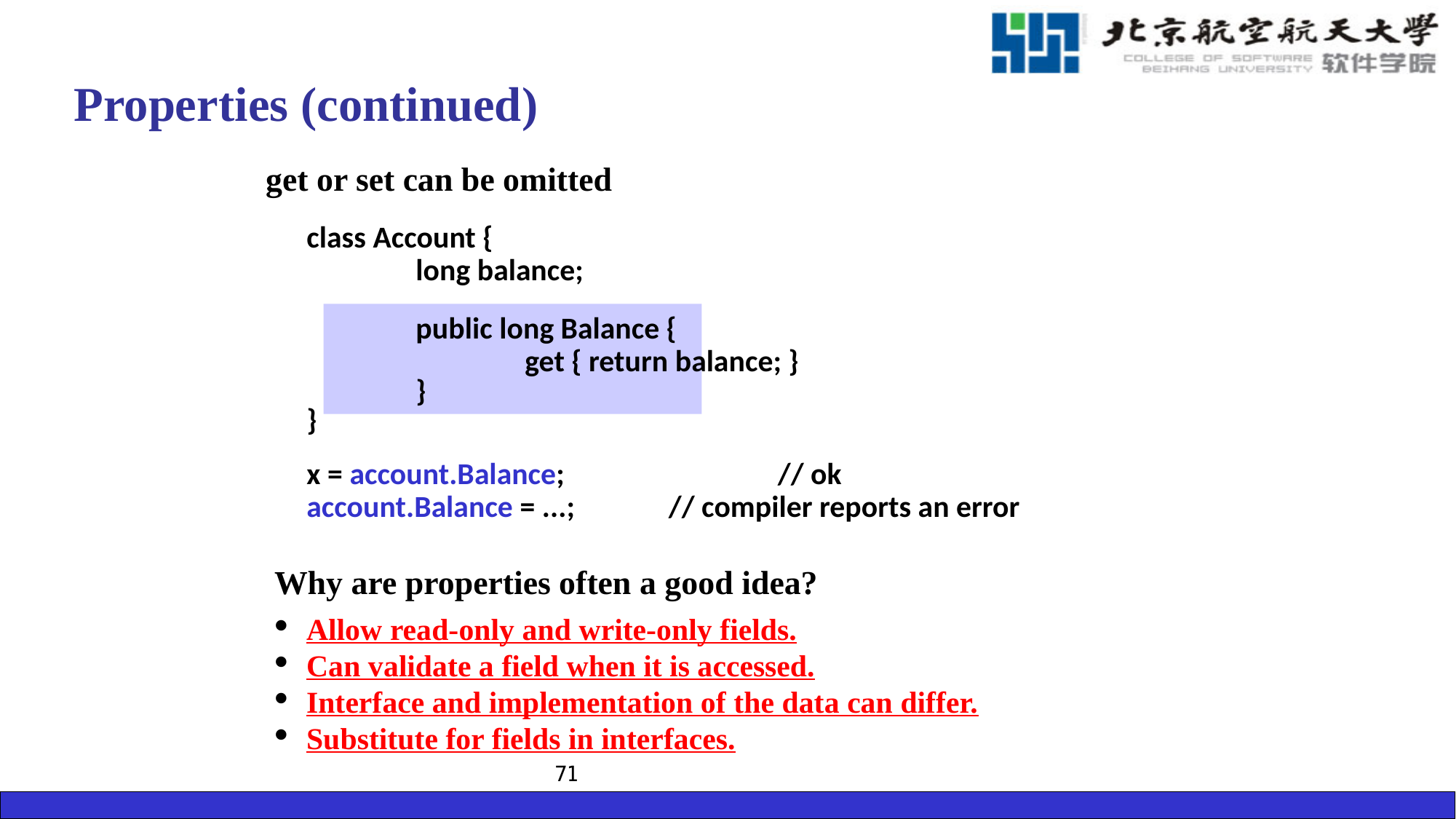

# Properties (continued)
get or set can be omitted

	class Account {
		long balance;

		public long Balance {
			get { return balance; }
		}
	}

	x = account.Balance;		     // ok
	account.Balance = ...;	     // compiler reports an error

Why are properties often a good idea?
Allow read-only and write-only fields.
Can validate a field when it is accessed.
Interface and implementation of the data can differ.
Substitute for fields in interfaces.
71